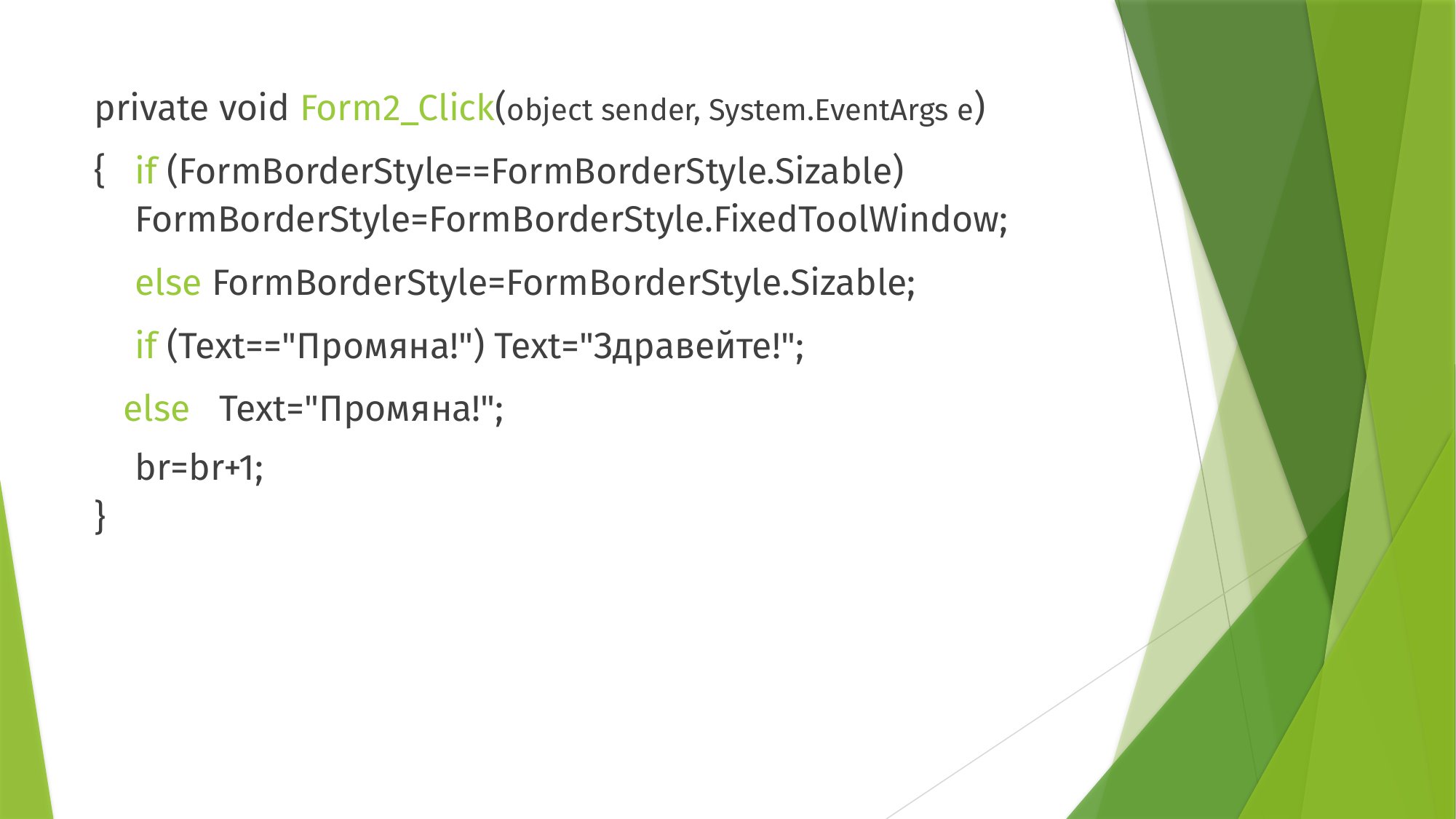

private void Form2_Click(object sender, System.EventArgs e)
{	if (FormBorderStyle==FormBorderStyle.Sizable) FormBorderStyle=FormBorderStyle.FixedToolWindow;
	else FormBorderStyle=FormBorderStyle.Sizable;
	if (Text=="Промяна!") Text="Здравейте!";
   else   Text="Промяна!";
	br=br+1;
}